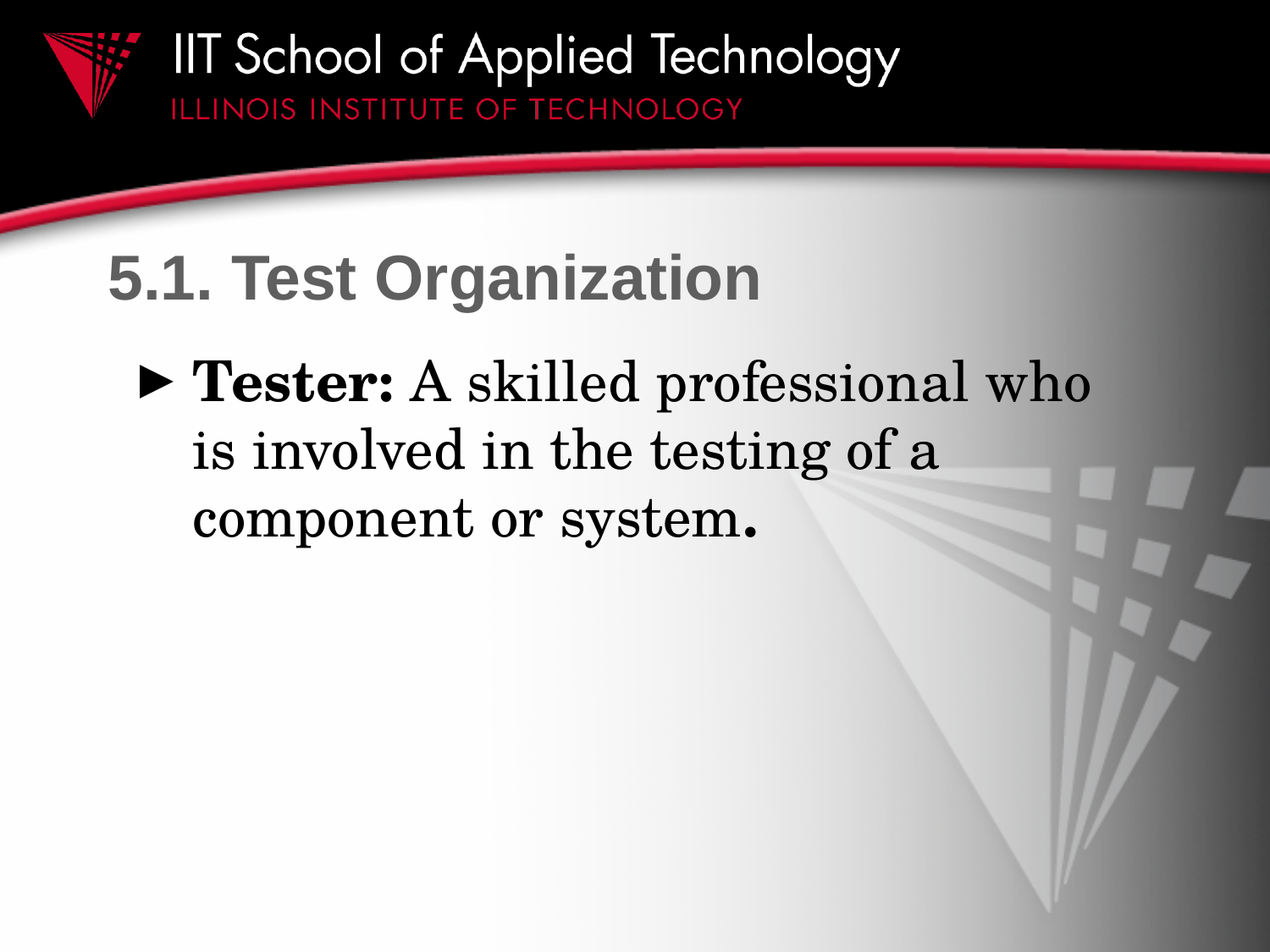

# 5.1. Test Organization
Tester: A skilled professional who is involved in the testing of a component or system.